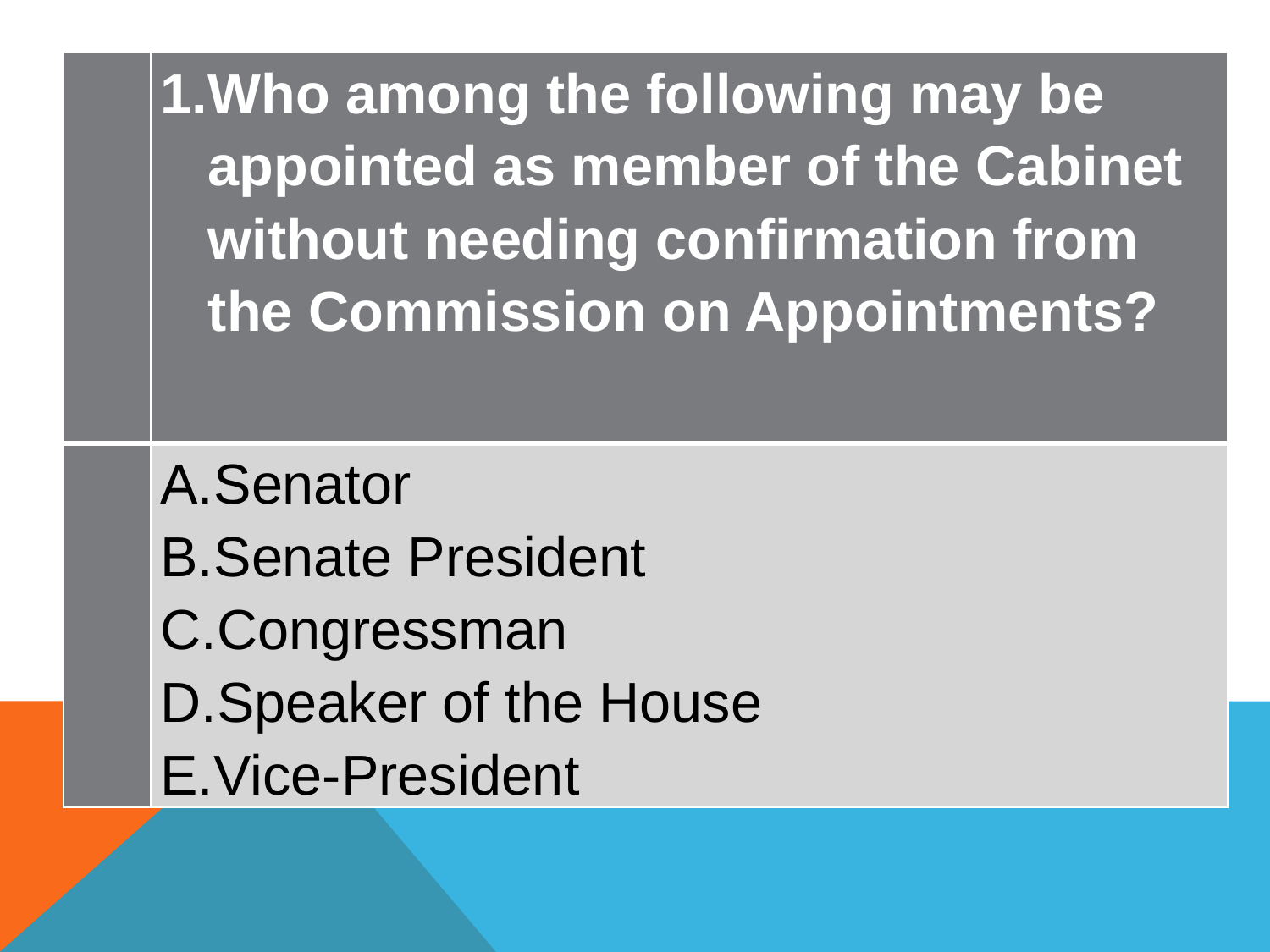

#
|  | Who among the following may be appointed as member of the Cabinet without needing confirmation from the Commission on Appointments? |
| --- | --- |
|  | Senator Senate President Congressman Speaker of the House Vice-President |